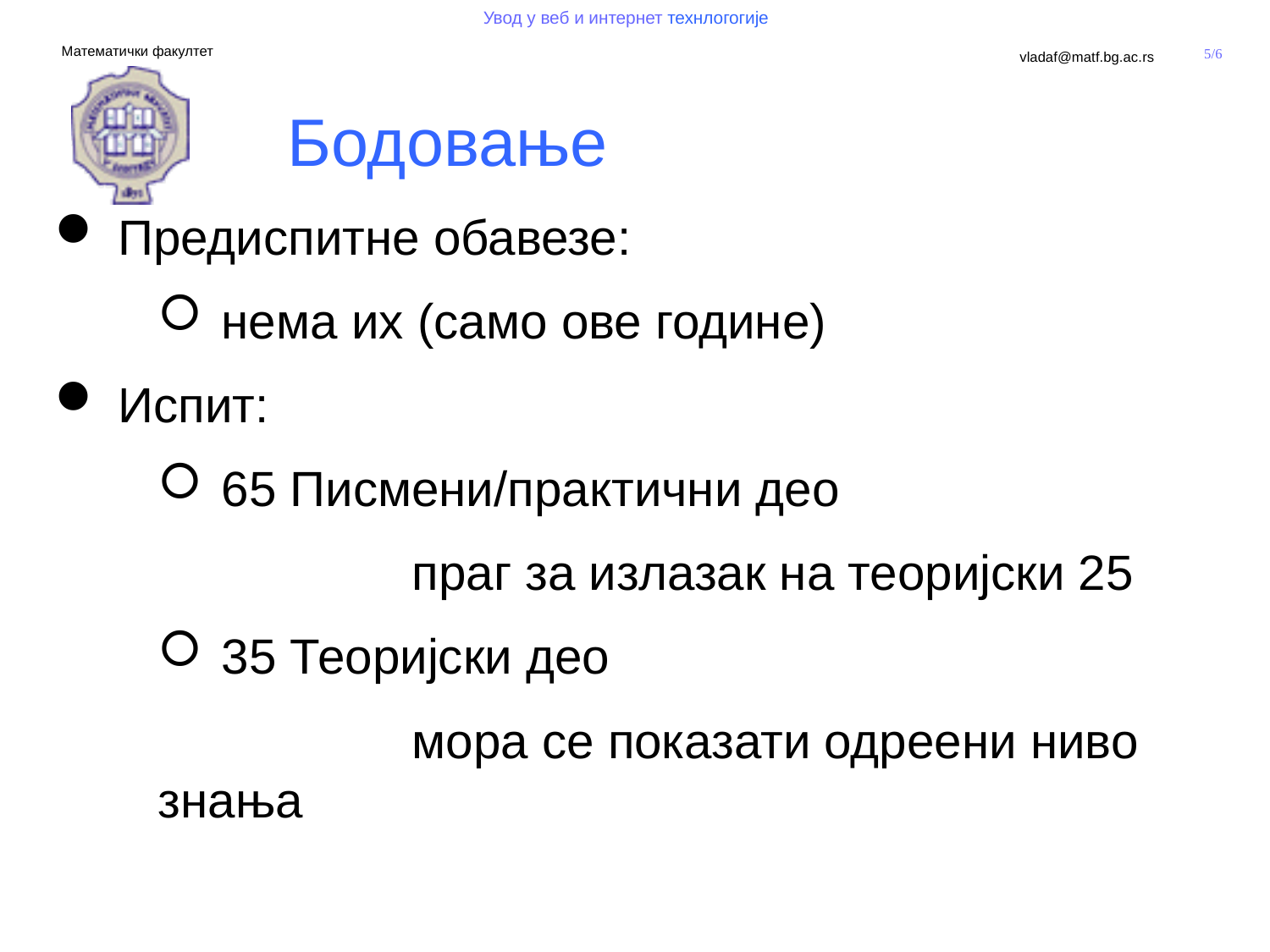

# Бодовање

Предиспитне обавезе:
нема их (само ове године)
Испит:
65 Писмени/практични део
		праг за излазак на теоријски 25
35 Теоријски део
		мора се показати одреени ниво знања